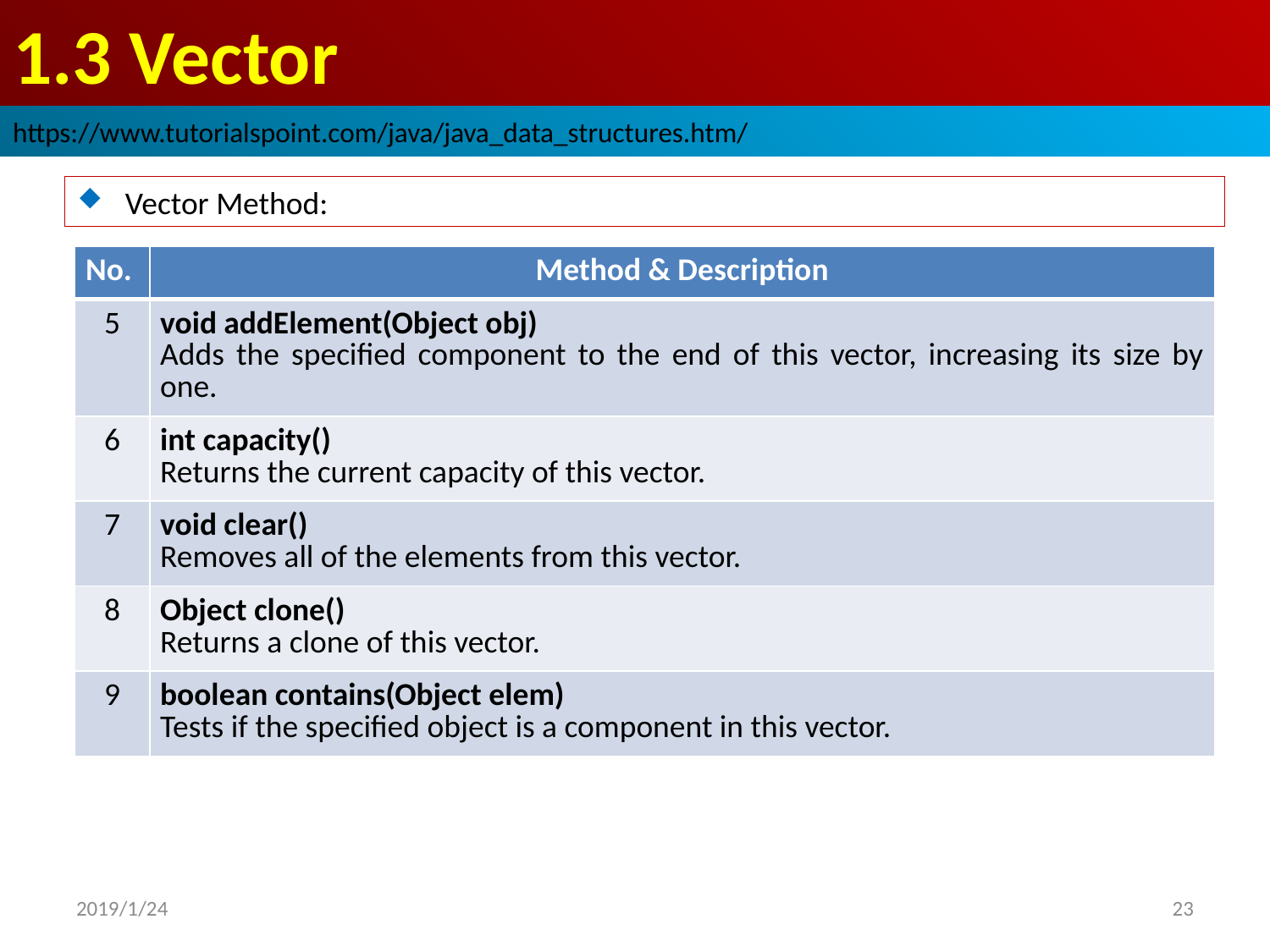

# 1.3 Vector
https://www.tutorialspoint.com/java/java_data_structures.htm/
Vector Method:

| No. | Method & Description |
| --- | --- |
| 5 | void addElement(Object obj) Adds the specified component to the end of this vector, increasing its size by one. |
| 6 | int capacity() Returns the current capacity of this vector. |
| 7 | void clear() Removes all of the elements from this vector. |
| 8 | Object clone() Returns a clone of this vector. |
| 9 | boolean contains(Object elem) Tests if the specified object is a component in this vector. |
2019/1/24
23